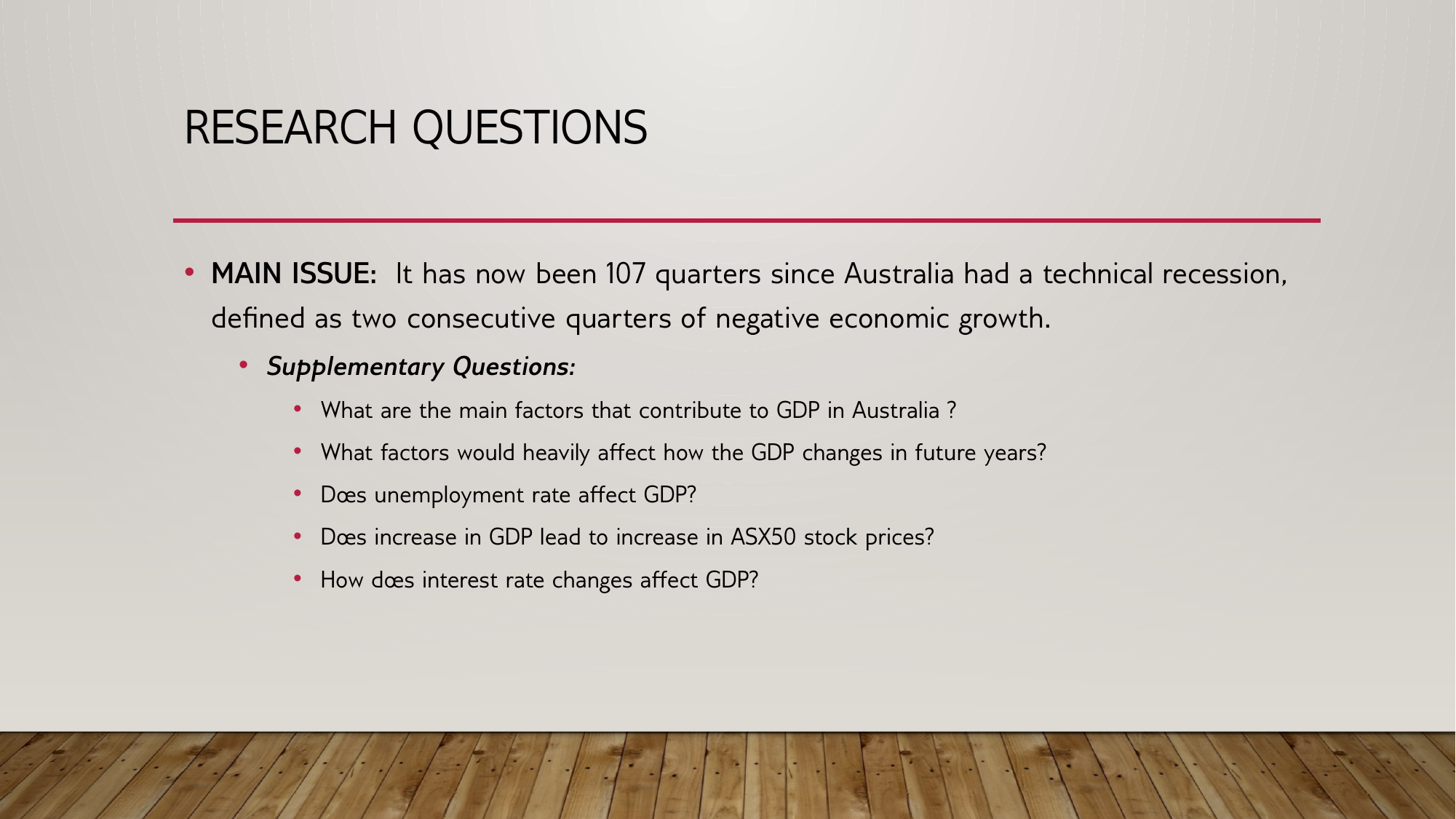

# Research Questions
MAIN ISSUE:  It has now been 107 quarters since Australia had a technical recession, defined as two consecutive quarters of negative economic growth.
Supplementary Questions:
What are the main factors that contribute to GDP in Australia ?
What factors would heavily affect how the GDP changes in future years?
Does unemployment rate affect GDP?
Does increase in GDP lead to increase in ASX50 stock prices?
How does interest rate changes affect GDP?